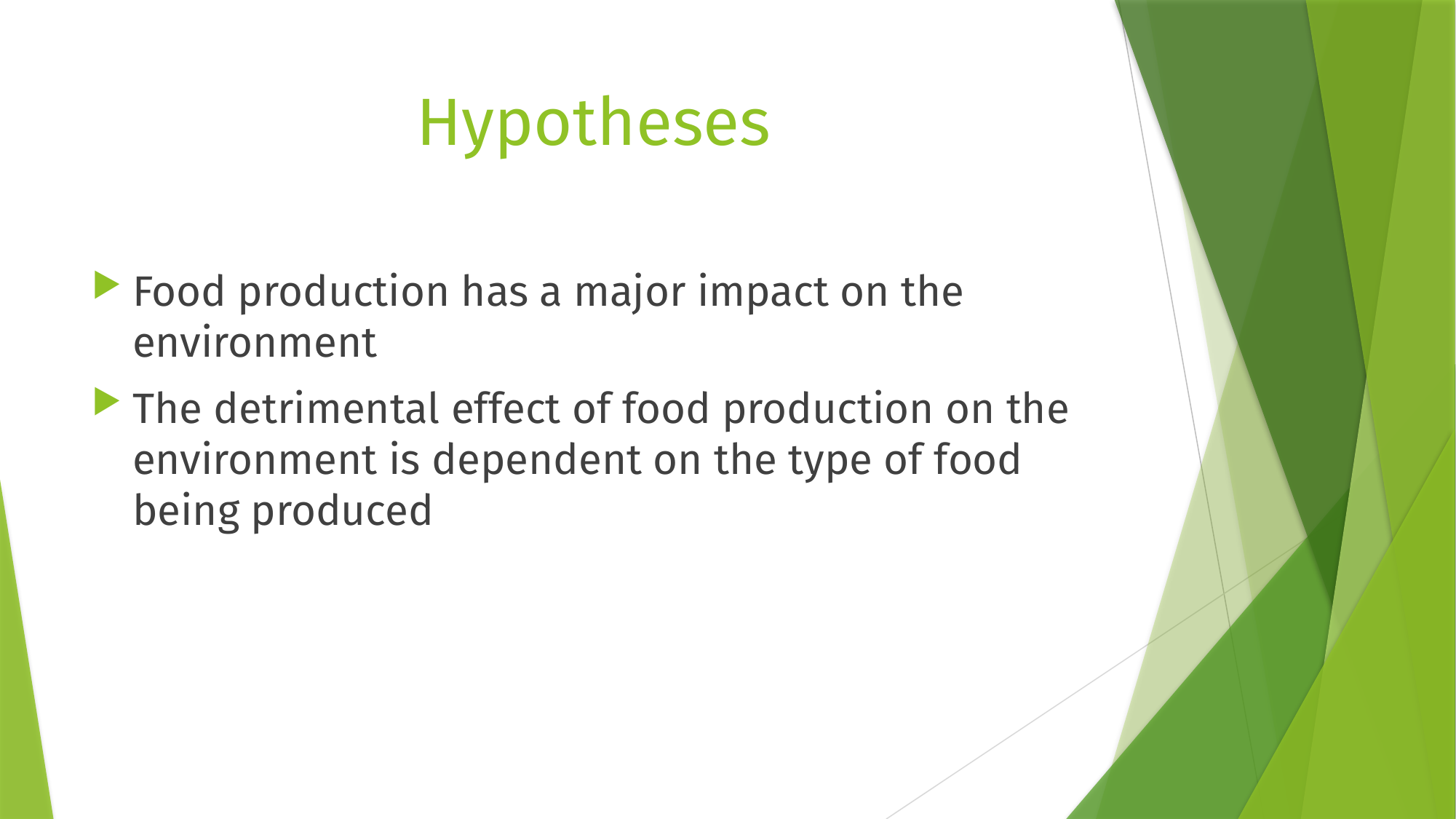

# Hypotheses
Food production has a major impact on the environment
The detrimental effect of food production on the environment is dependent on the type of food being produced